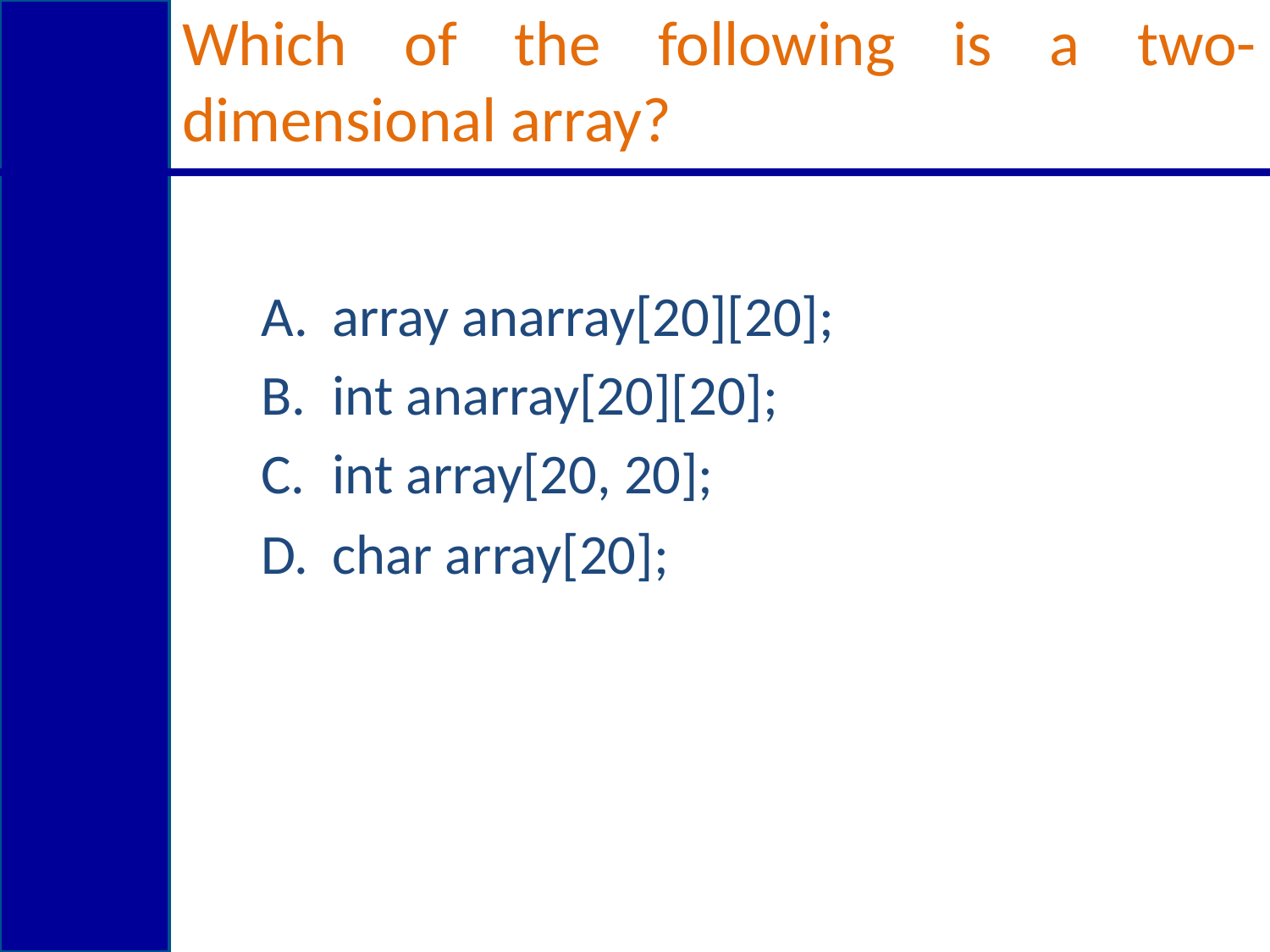

# Which of the following is a two-dimensional array?

array anarray[20][20];
int anarray[20][20];
int array[20, 20];
char array[20];